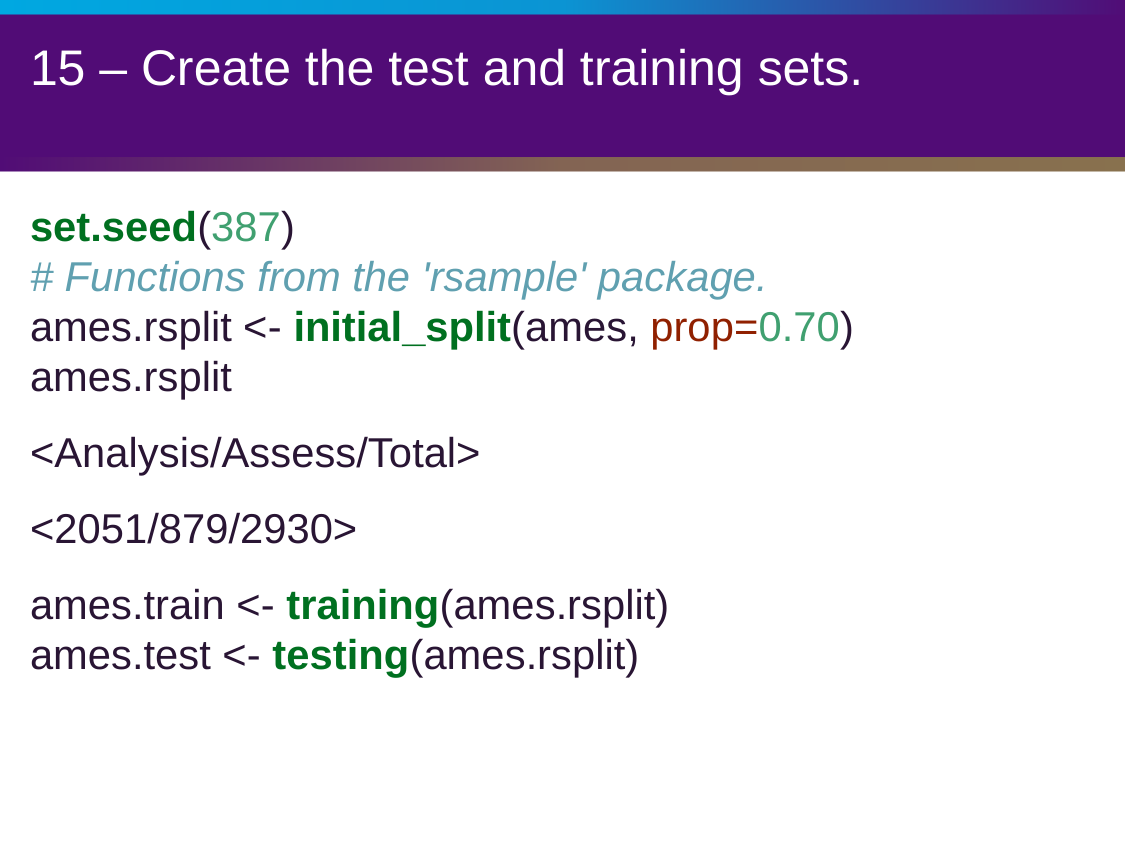

# 15 – Create the test and training sets.
set.seed(387)
# Functions from the 'rsample' package.
ames.rsplit <- initial_split(ames, prop=0.70)
ames.rsplit
<Analysis/Assess/Total>
<2051/879/2930>
ames.train <- training(ames.rsplit)
ames.test <- testing(ames.rsplit)